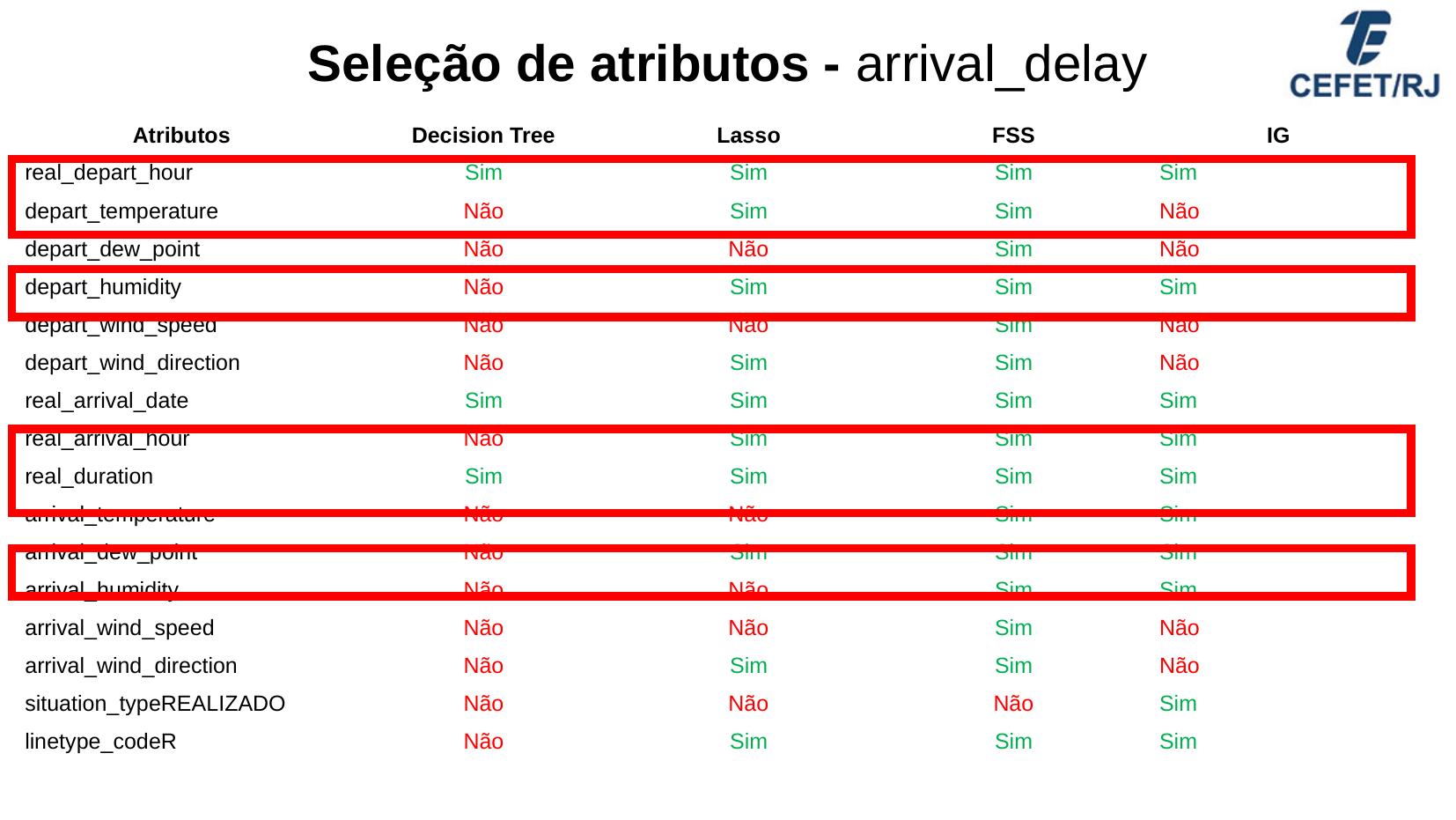

Seleção de atributos - arrival_delay
| Atributos | Decision Tree | Lasso | FSS | IG |
| --- | --- | --- | --- | --- |
| real\_depart\_hour | Sim | Sim | Sim | Sim |
| depart\_temperature | Não | Sim | Sim | Não |
| depart\_dew\_point | Não | Não | Sim | Não |
| depart\_humidity | Não | Sim | Sim | Sim |
| depart\_wind\_speed | Não | Não | Sim | Não |
| depart\_wind\_direction | Não | Sim | Sim | Não |
| real\_arrival\_date | Sim | Sim | Sim | Sim |
| real\_arrival\_hour | Não | Sim | Sim | Sim |
| real\_duration | Sim | Sim | Sim | Sim |
| arrival\_temperature | Não | Não | Sim | Sim |
| arrival\_dew\_point | Não | Sim | Sim | Sim |
| arrival\_humidity | Não | Não | Sim | Sim |
| arrival\_wind\_speed | Não | Não | Sim | Não |
| arrival\_wind\_direction | Não | Sim | Sim | Não |
| situation\_typeREALIZADO | Não | Não | Não | Sim |
| linetype\_codeR | Não | Sim | Sim | Sim |